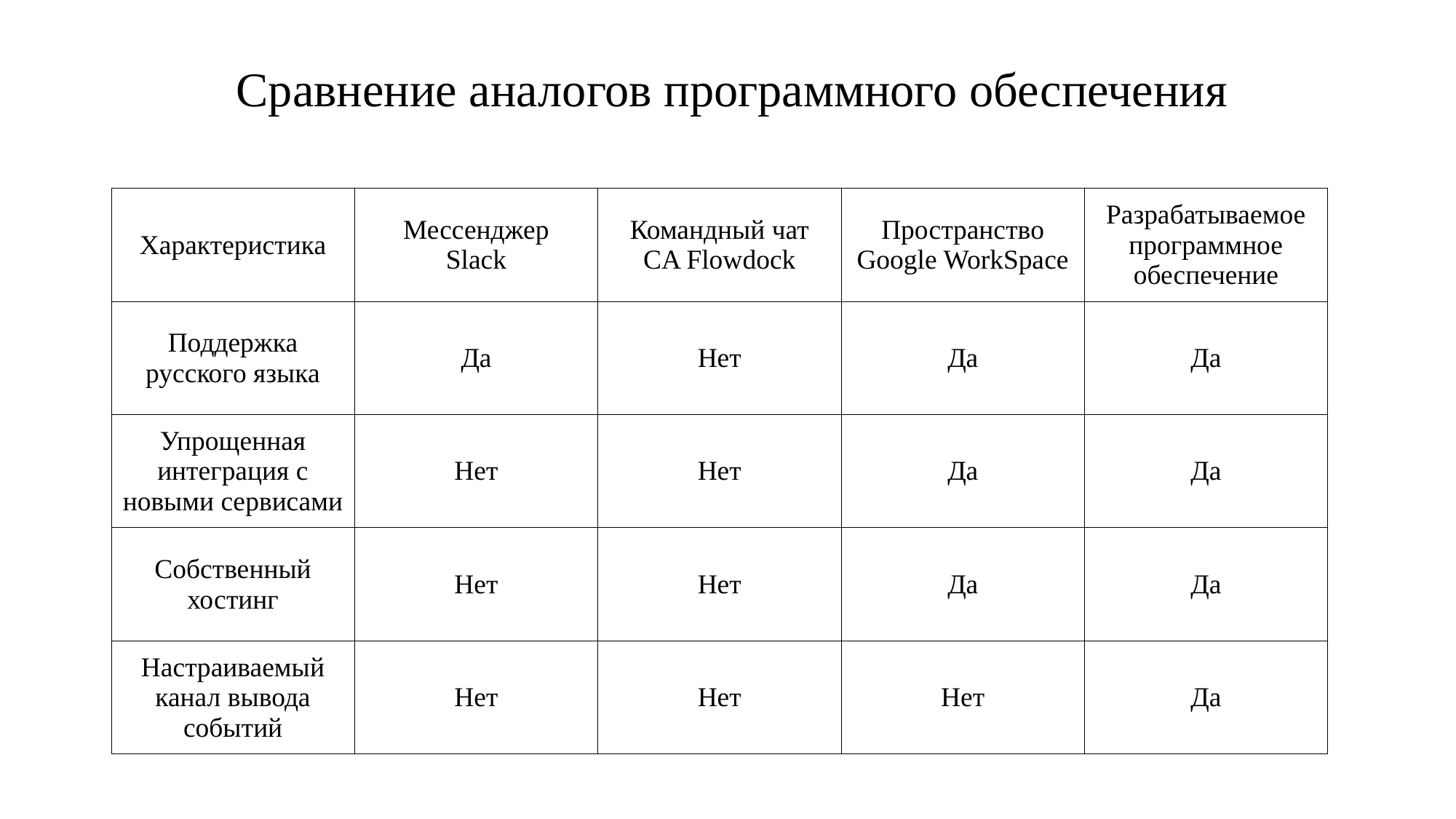

Сравнение аналогов программного обеспечения
| Характеристика | Мессенджер Slack | Командный чат CA Flowdock | Пространство Google WorkSpace | Разрабатываемое программное обеспечение |
| --- | --- | --- | --- | --- |
| Поддержка русского языка | Да | Нет | Да | Да |
| Упрощенная интеграция с новыми сервисами | Нет | Нет | Да | Да |
| Собственный хостинг | Нет | Нет | Да | Да |
| Настраиваемый канал вывода событий | Нет | Нет | Нет | Да |